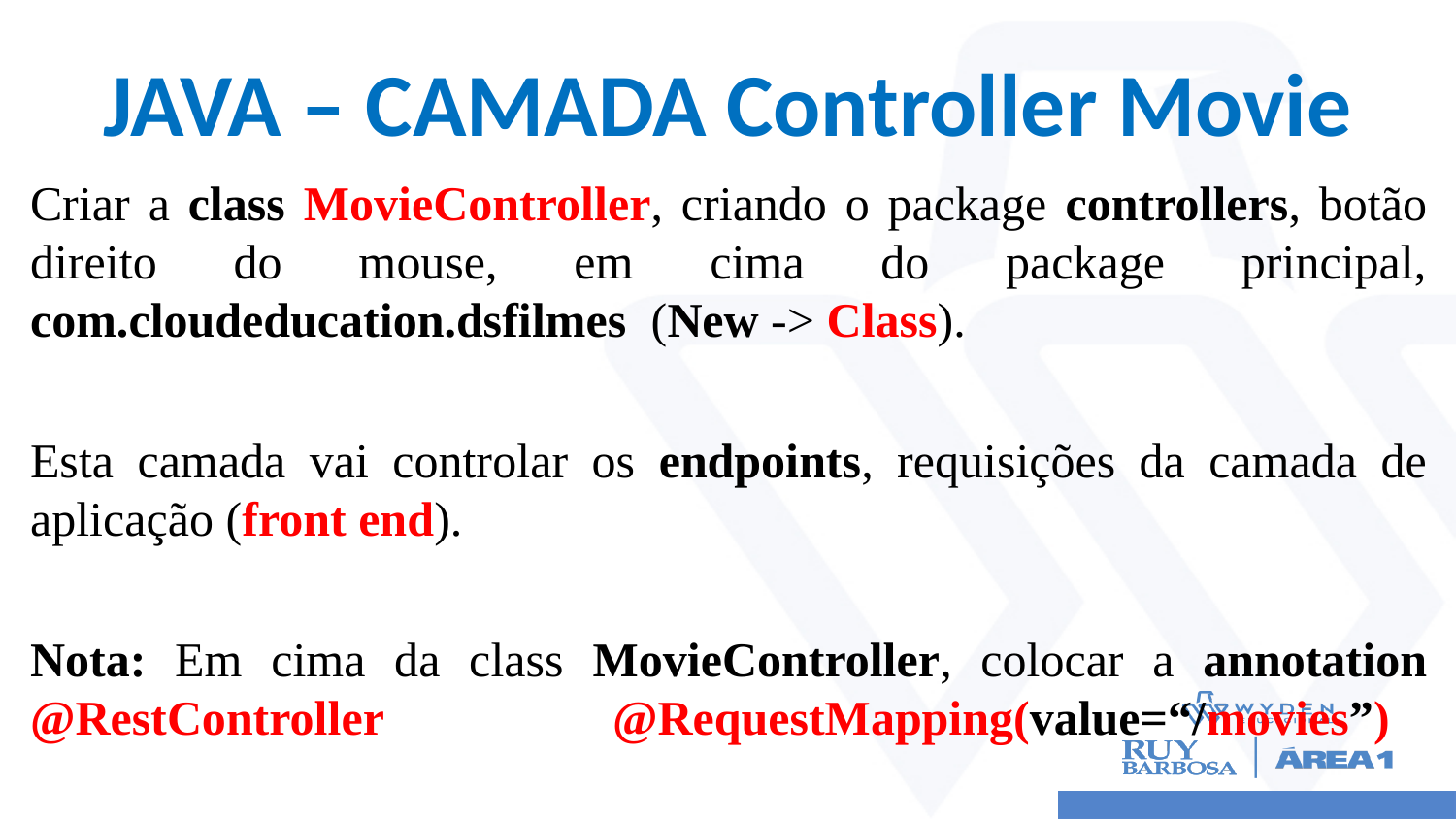

# JAVA – CAMADA Controller Movie
Criar a class MovieController, criando o package controllers, botão direito do mouse, em cima do package principal, com.cloudeducation.dsfilmes  (New -> Class).

Esta camada vai controlar os endpoints, requisições da camada de aplicação (front end).

Nota: Em cima da class MovieController, colocar a annotation @RestController		@RequestMapping(value=“/movies”)